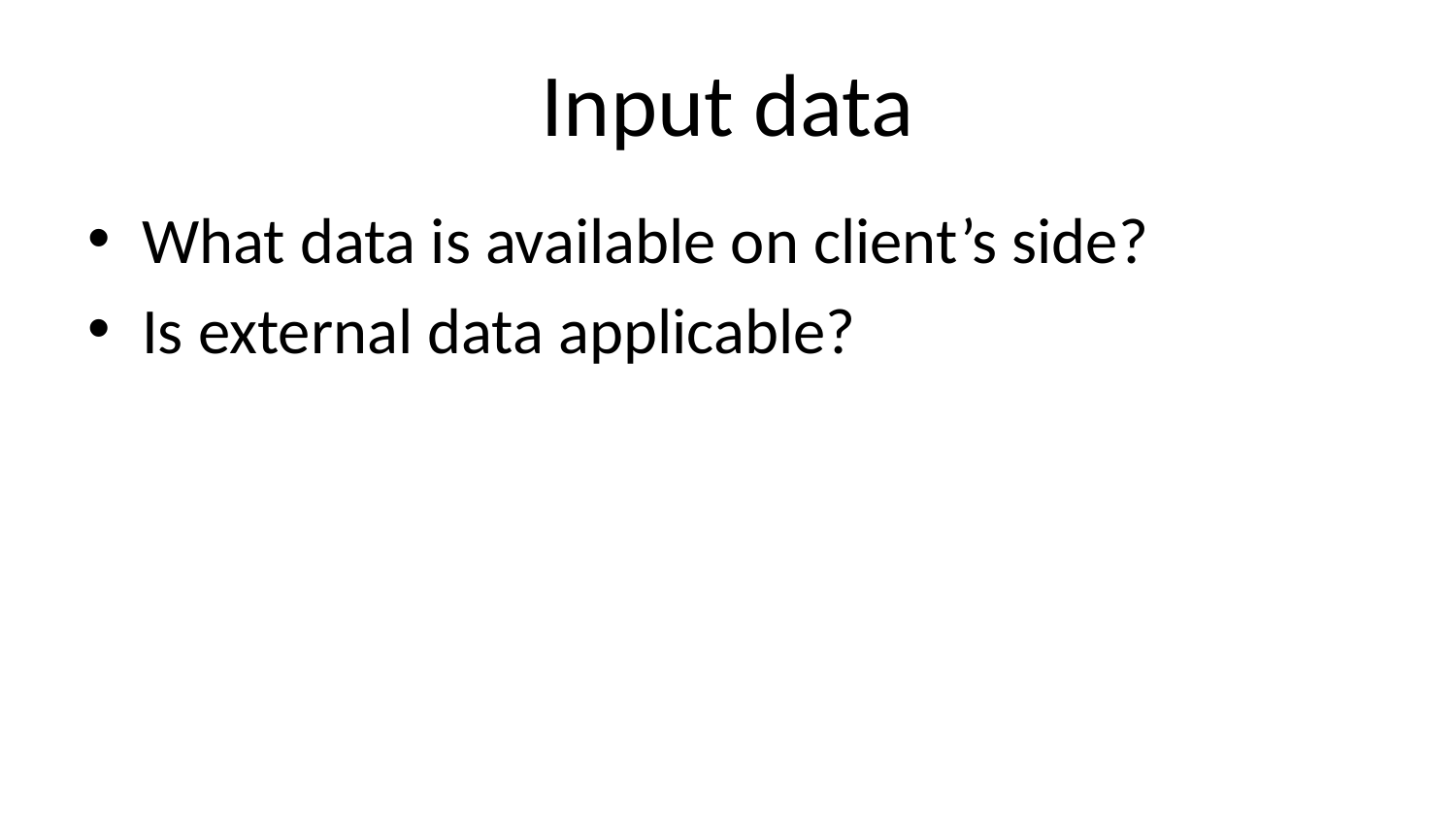

# Input data
What data is available on client’s side?
Is external data applicable?